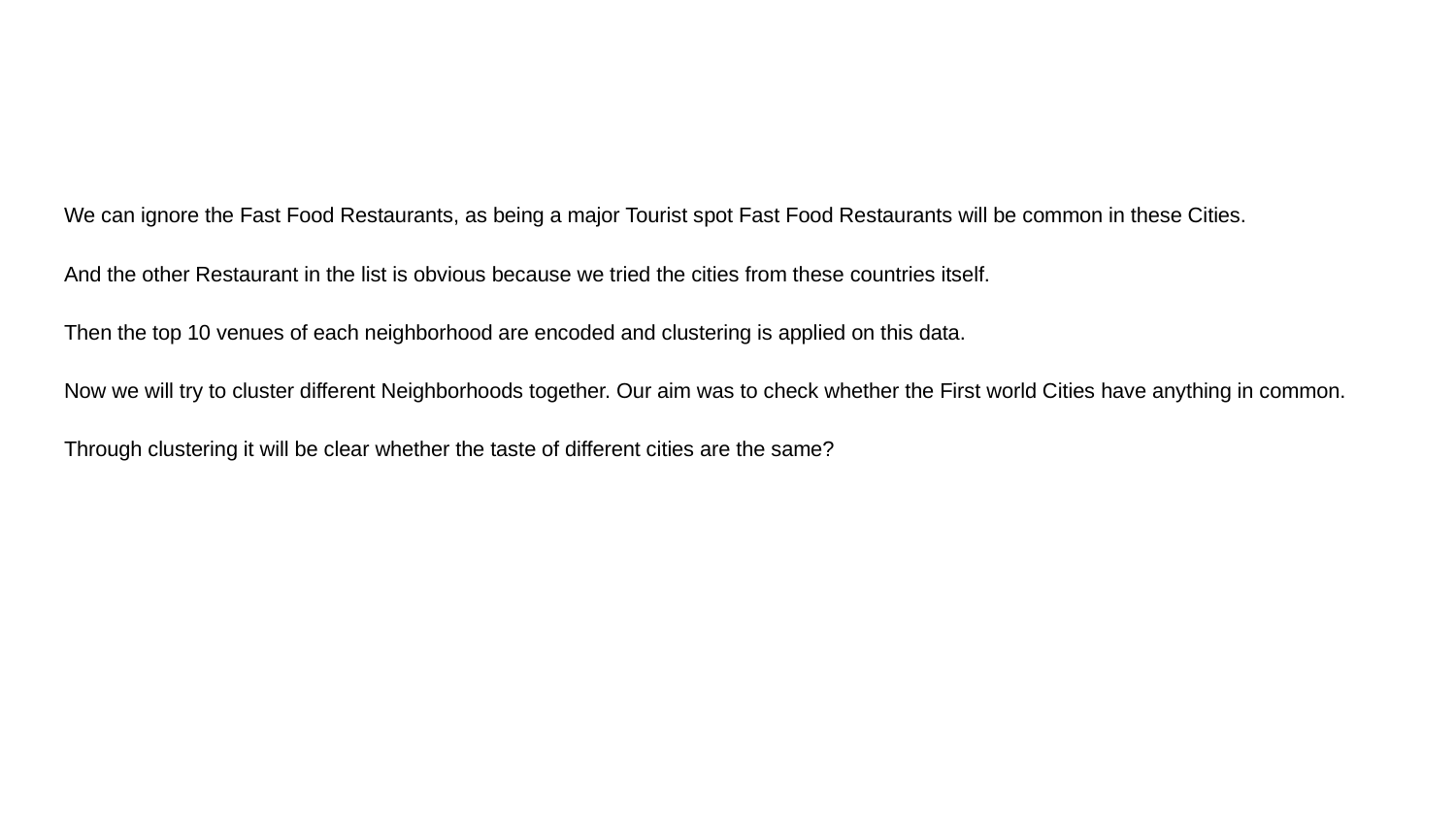

#
We can ignore the Fast Food Restaurants, as being a major Tourist spot Fast Food Restaurants will be common in these Cities.

And the other Restaurant in the list is obvious because we tried the cities from these countries itself.

Then the top 10 venues of each neighborhood are encoded and clustering is applied on this data.

Now we will try to cluster different Neighborhoods together. Our aim was to check whether the First world Cities have anything in common.

Through clustering it will be clear whether the taste of different cities are the same?